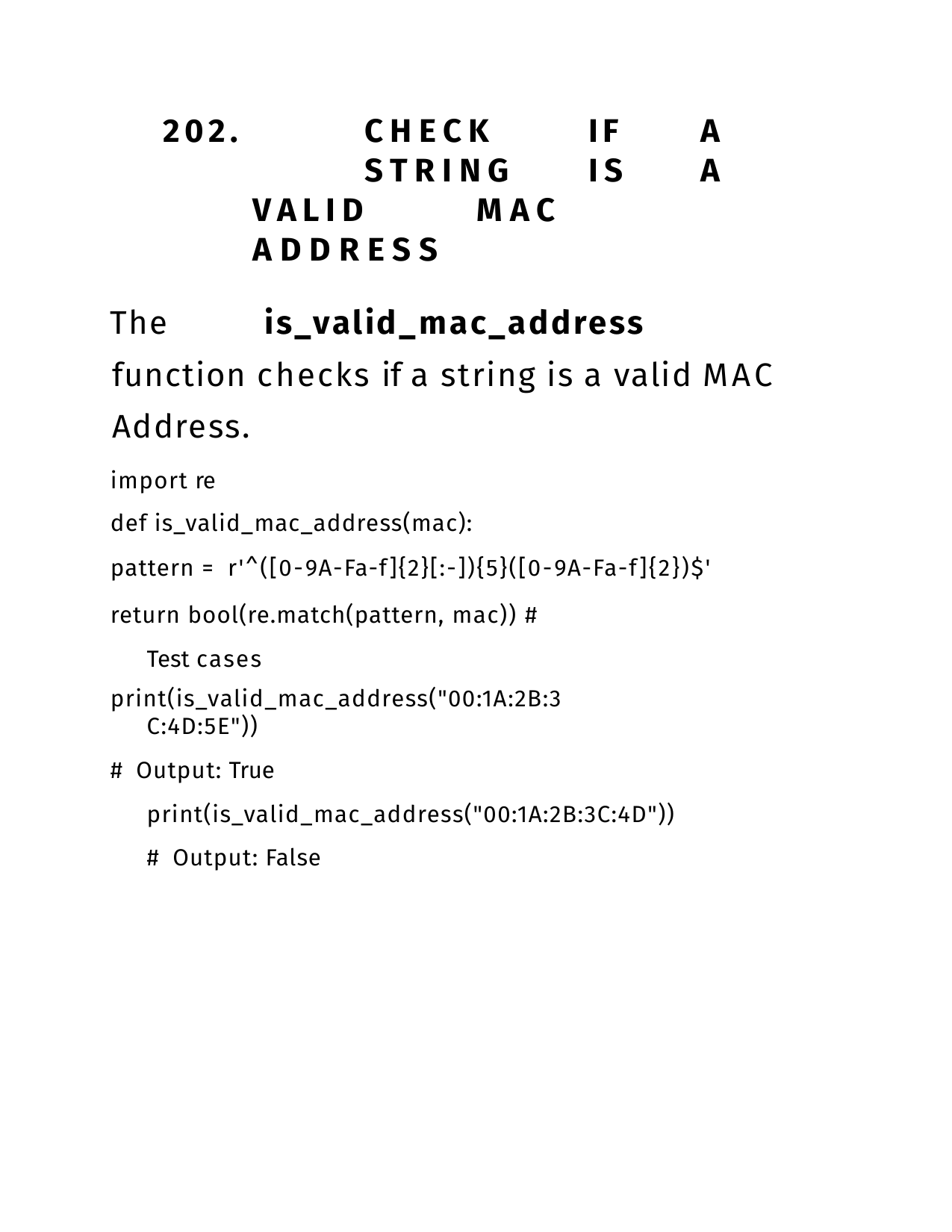

202.		CHECK	IF	A	STRING	IS	A VALID	MAC		ADDRESS
The	is_valid_mac_address	function checks if a string is a valid MAC Address.
import re
def is_valid_mac_address(mac):
pattern = r'^([0-9A-Fa-f]{2}[:-]){5}([0-9A-Fa-f]{2})$'
return bool(re.match(pattern, mac)) # Test cases
print(is_valid_mac_address("00:1A:2B:3C:4D:5E"))
# Output: True print(is_valid_mac_address("00:1A:2B:3C:4D")) # Output: False